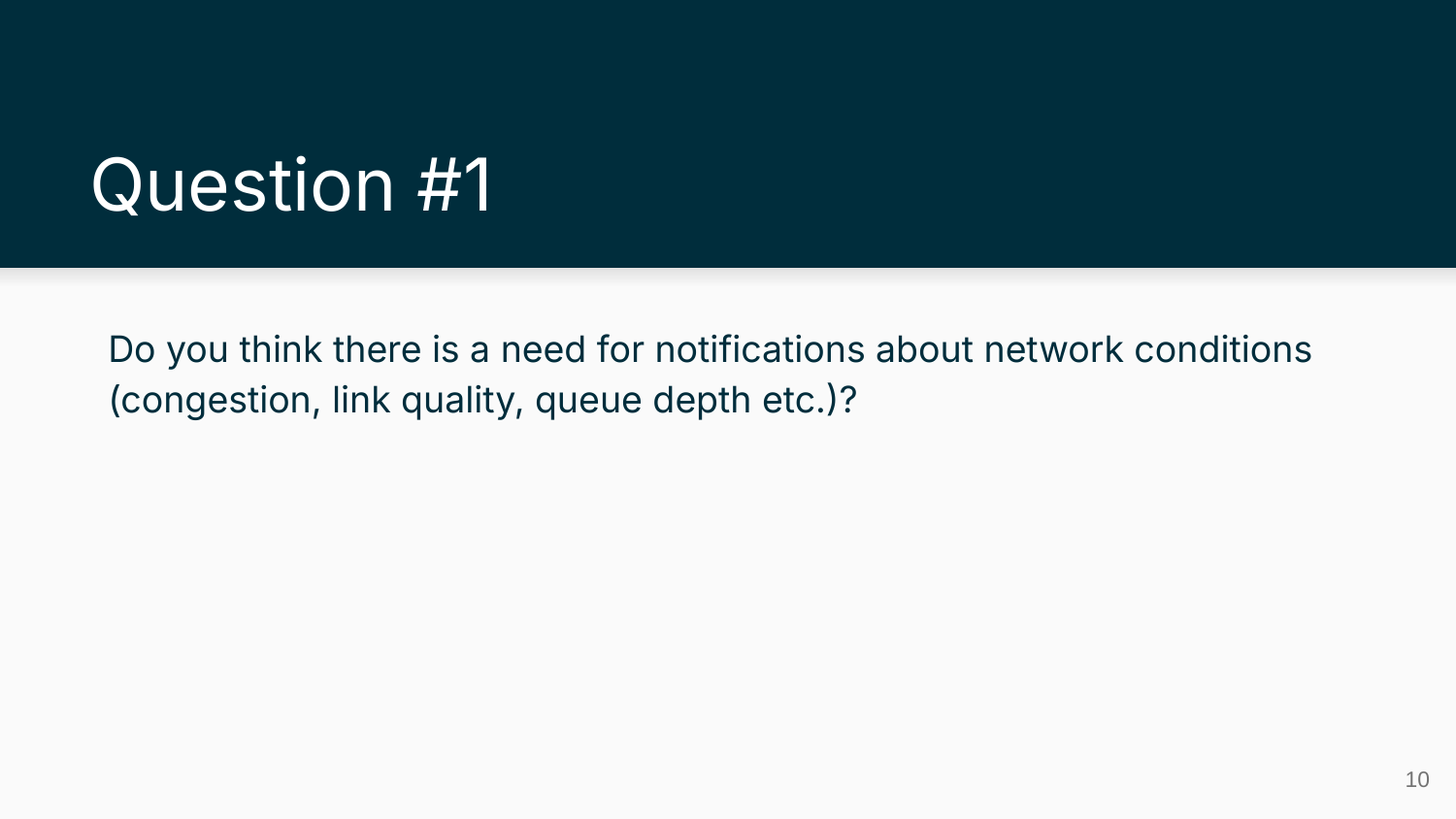

# Question #1
Do you think there is a need for notifications about network conditions (congestion, link quality, queue depth etc.)?
10